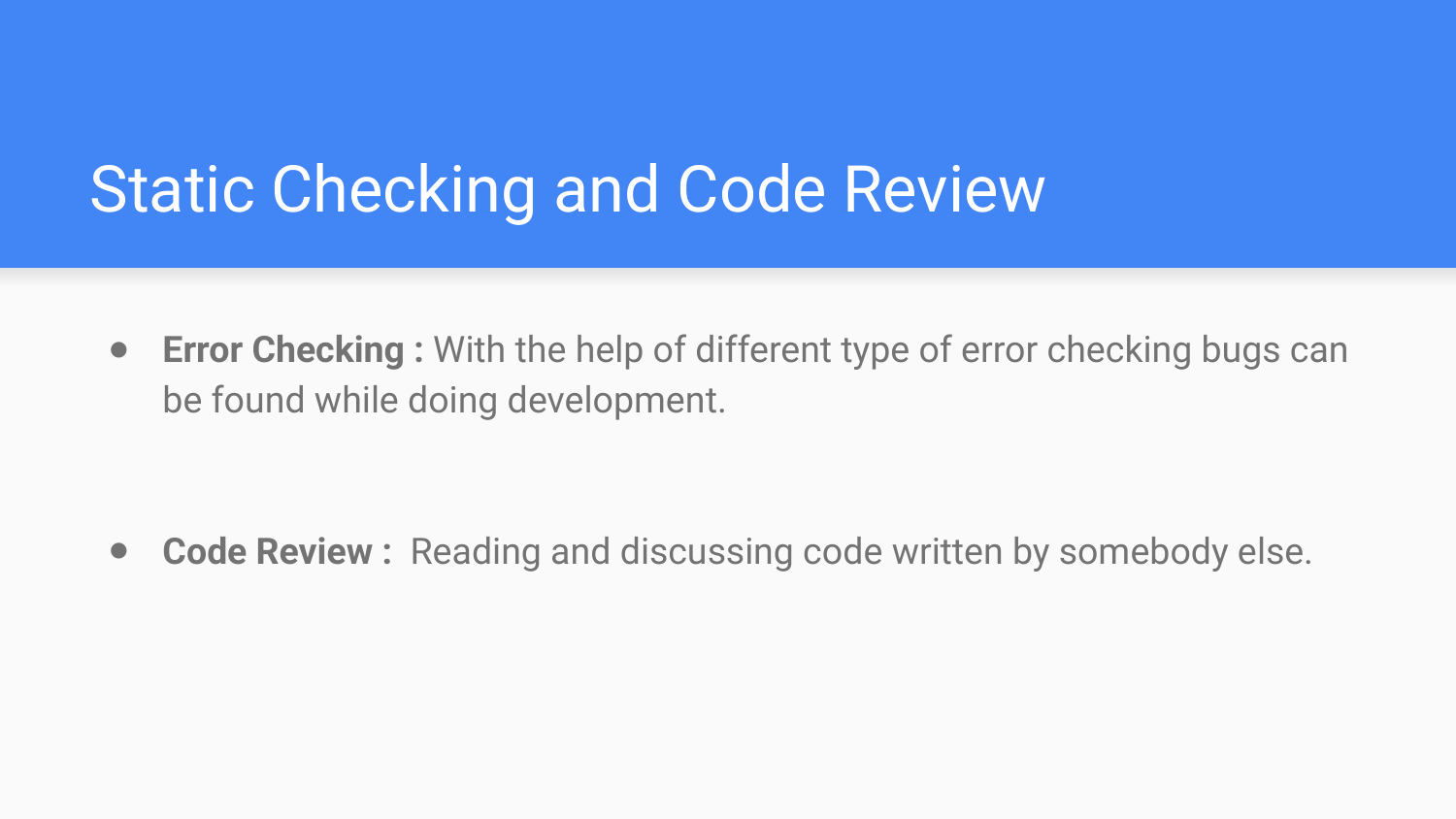

# Static Checking and Code Review
Error Checking : With the help of different type of error checking bugs can be found while doing development.

Code Review :  Reading and discussing code written by somebody else.